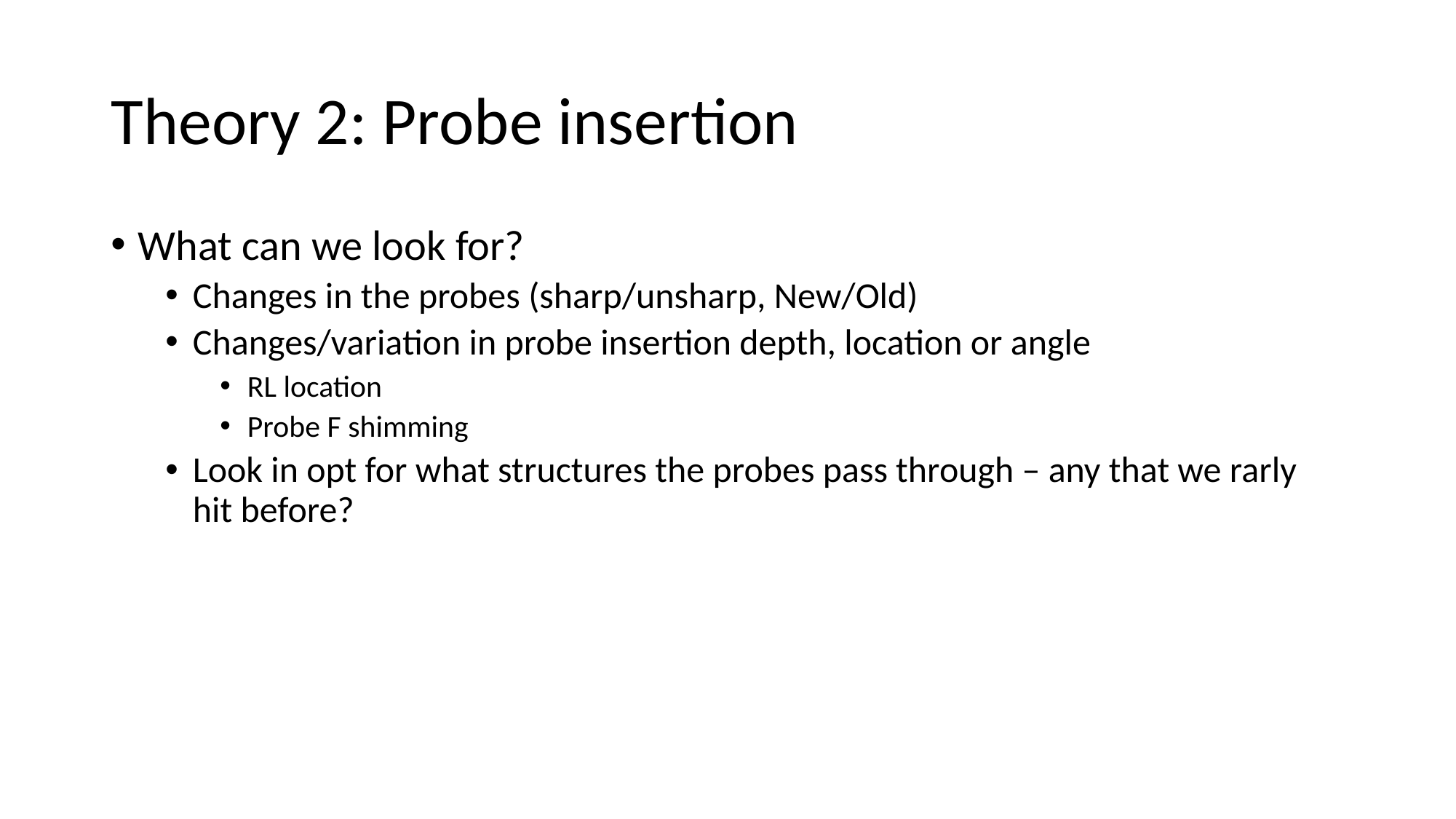

# Theory 2: Probe insertion
What can we look for?
Changes in the probes (sharp/unsharp, New/Old)
Changes/variation in probe insertion depth, location or angle
RL location
Probe F shimming
Look in opt for what structures the probes pass through – any that we rarly hit before?